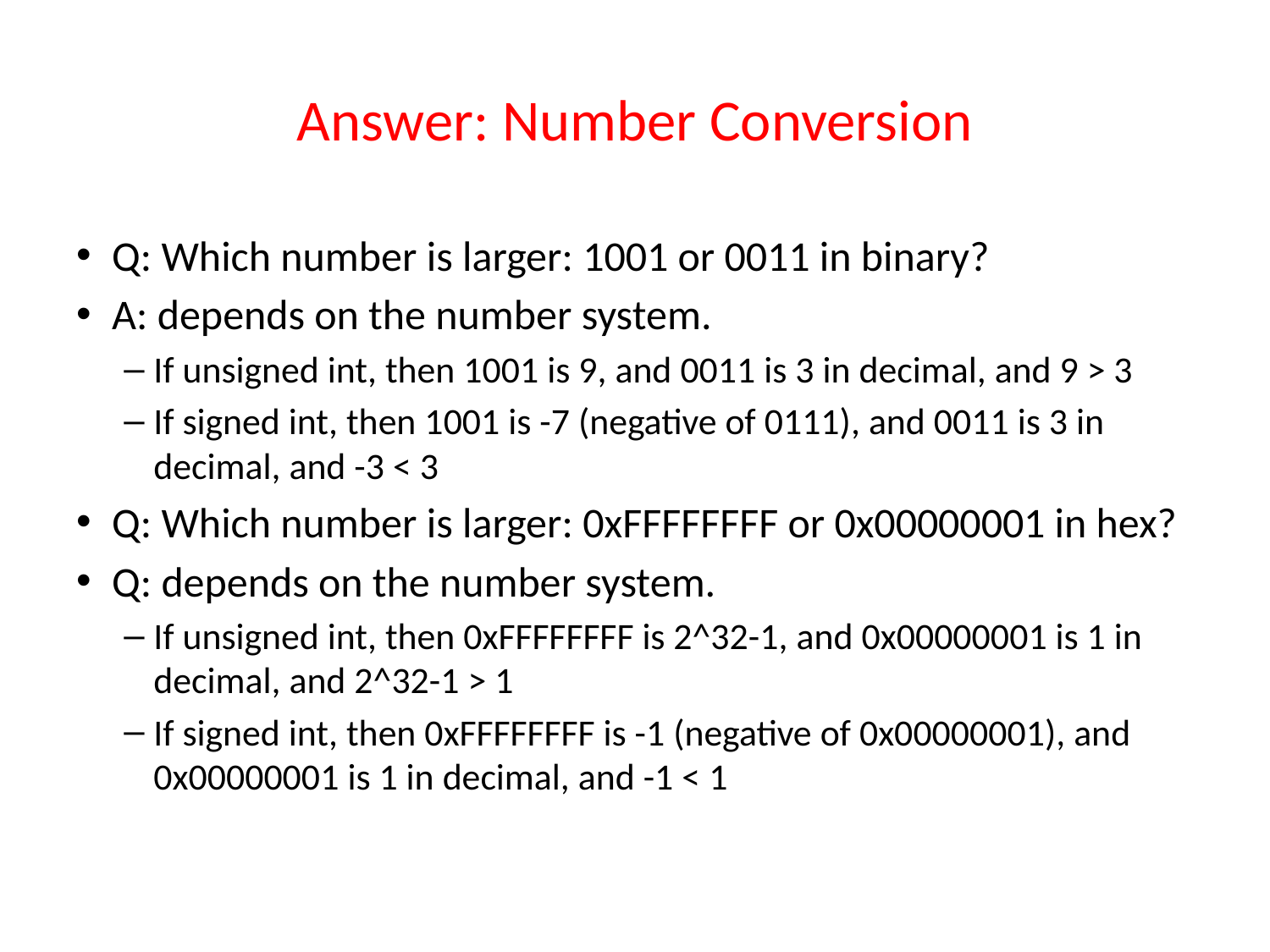

# Answer: Number Conversion
Q: Which number is larger: 1001 or 0011 in binary?
A: depends on the number system.
If unsigned int, then 1001 is 9, and 0011 is 3 in decimal, and 9 > 3
If signed int, then 1001 is -7 (negative of 0111), and 0011 is 3 in decimal, and -3 < 3
Q: Which number is larger: 0xFFFFFFFF or 0x00000001 in hex?
Q: depends on the number system.
If unsigned int, then 0xFFFFFFFF is 2^32-1, and 0x00000001 is 1 in decimal, and 2^32-1 > 1
If signed int, then 0xFFFFFFFF is -1 (negative of 0x00000001), and 0x00000001 is 1 in decimal, and -1 < 1